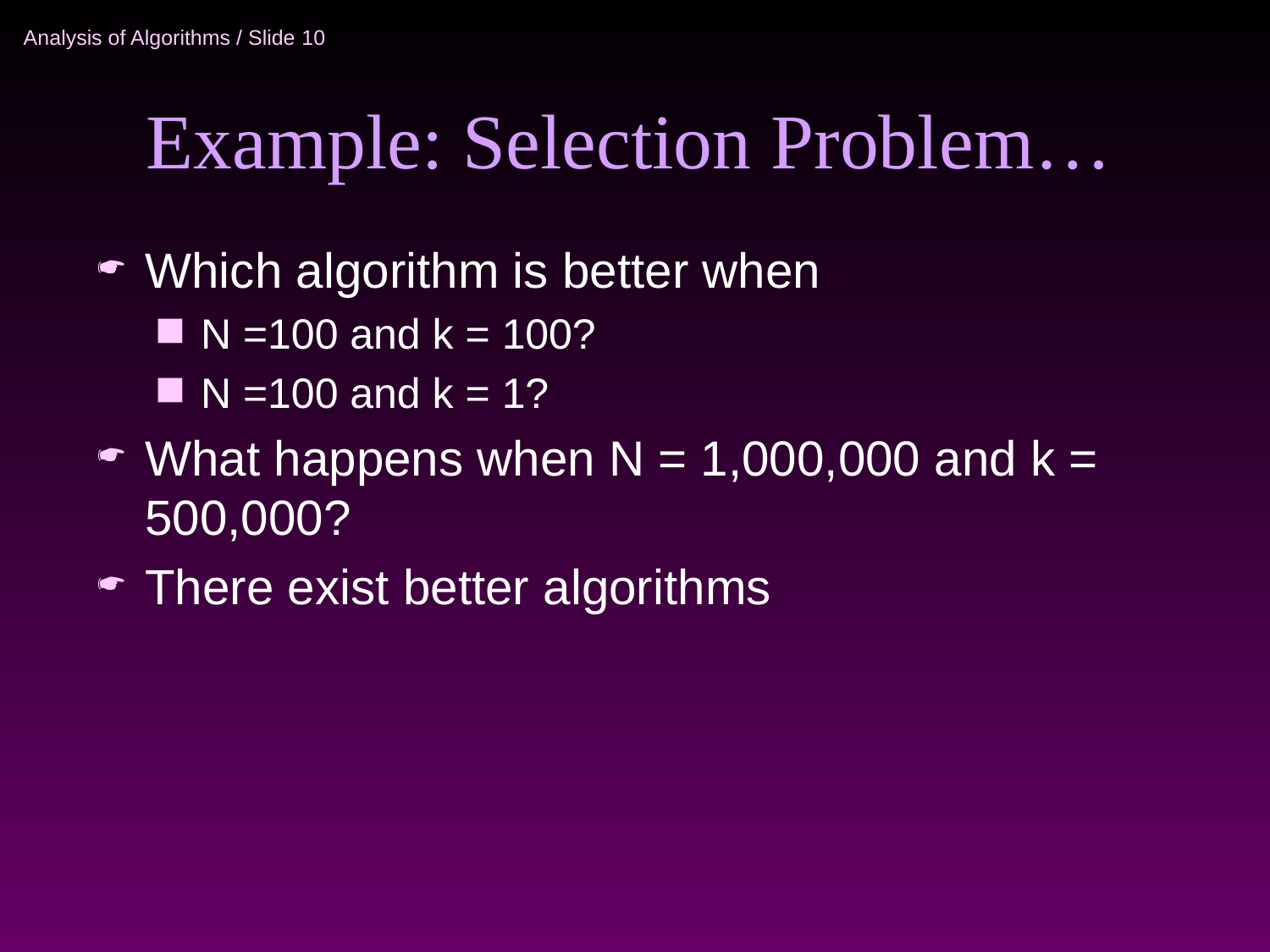

# Example: Selection Problem…
Which algorithm is better when
N =100 and k = 100?
N =100 and k = 1?
What happens when N = 1,000,000 and k = 500,000?
There exist better algorithms